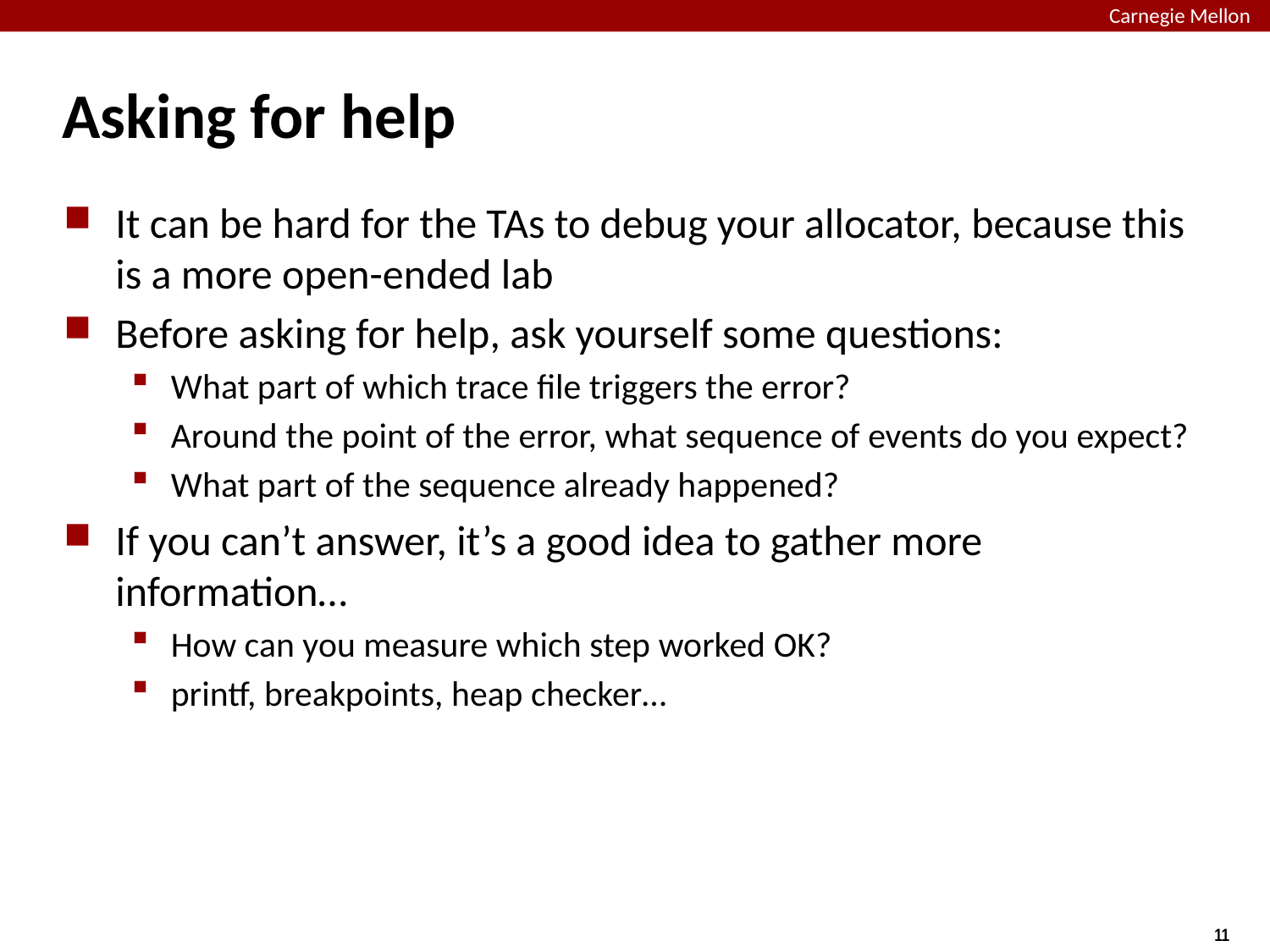

# Asking for help
It can be hard for the TAs to debug your allocator, because this is a more open-ended lab
Before asking for help, ask yourself some questions:
What part of which trace file triggers the error?
Around the point of the error, what sequence of events do you expect?
What part of the sequence already happened?
If you can’t answer, it’s a good idea to gather more information…
How can you measure which step worked OK?
printf, breakpoints, heap checker…